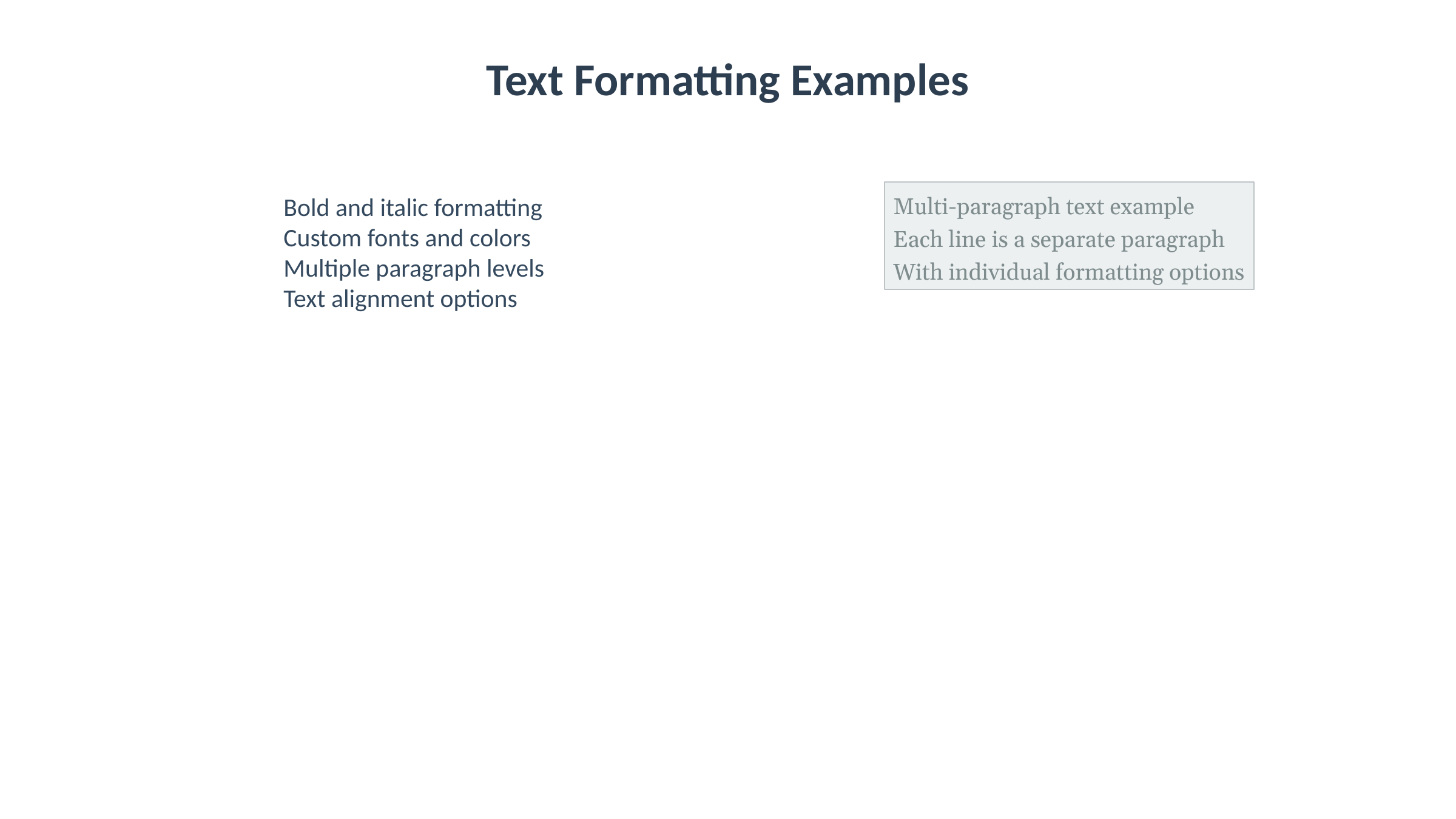

Text Formatting Examples
Bold and italic formatting
Custom fonts and colors
Multiple paragraph levels
Text alignment options
Multi-paragraph text example
Each line is a separate paragraph
With individual formatting options